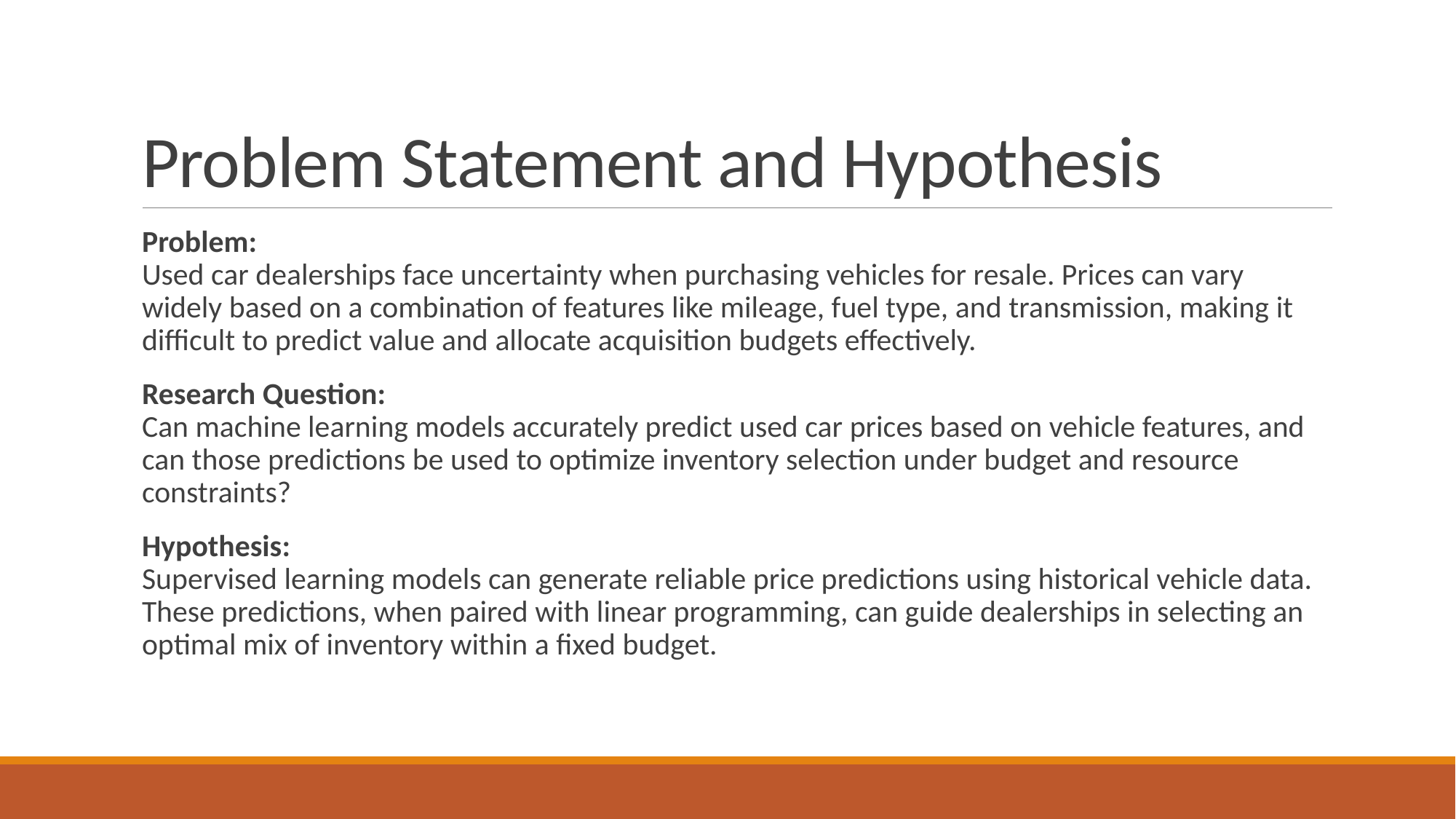

# Problem Statement and Hypothesis
Problem:
Used car dealerships face uncertainty when purchasing vehicles for resale. Prices can vary widely based on a combination of features like mileage, fuel type, and transmission, making it difficult to predict value and allocate acquisition budgets effectively.
Research Question:
Can machine learning models accurately predict used car prices based on vehicle features, and can those predictions be used to optimize inventory selection under budget and resource constraints?
Hypothesis:
Supervised learning models can generate reliable price predictions using historical vehicle data. These predictions, when paired with linear programming, can guide dealerships in selecting an optimal mix of inventory within a fixed budget.